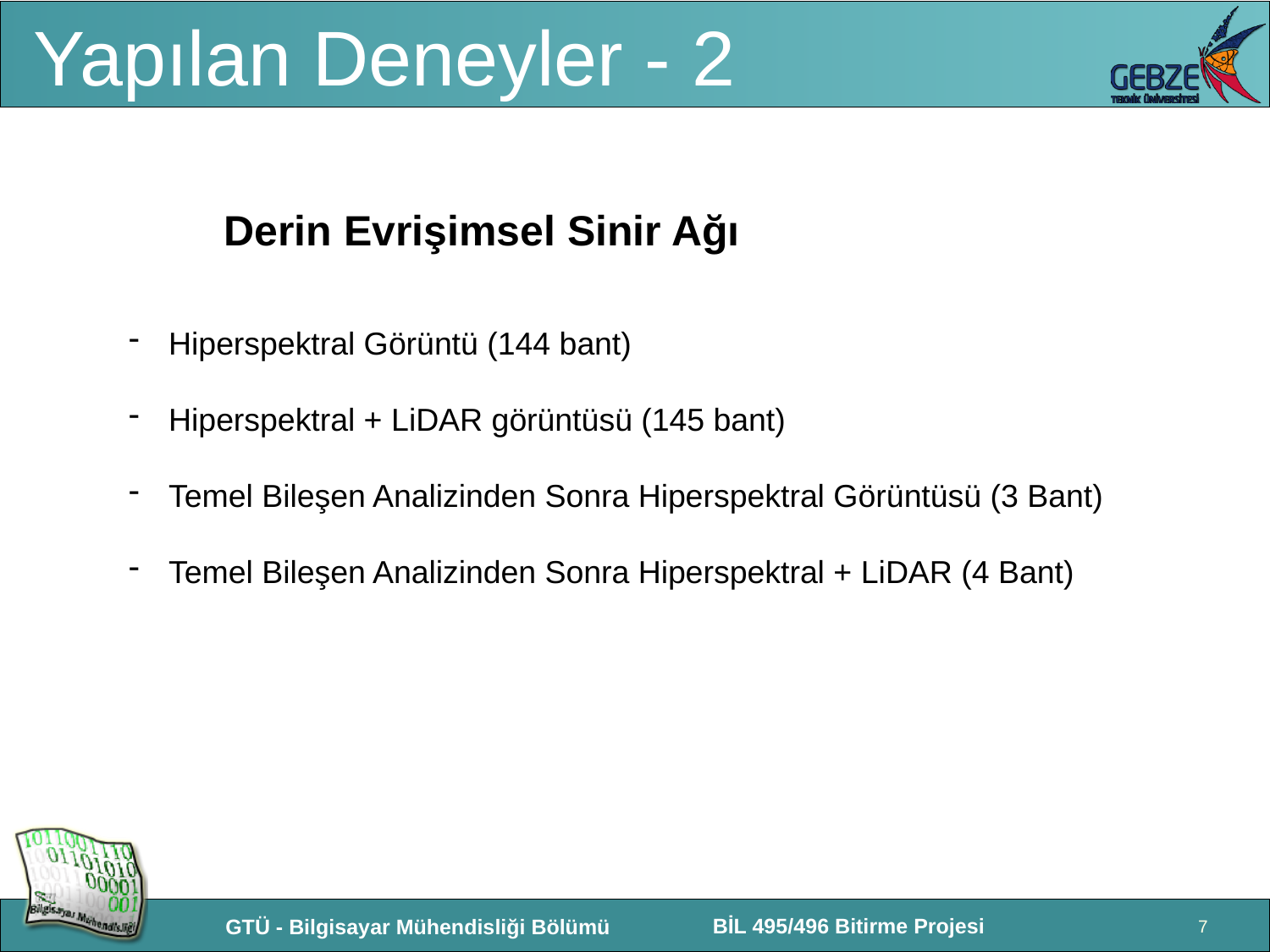

# Yapılan Deneyler - 2

Derin Evrişimsel Sinir Ağı
Hiperspektral Görüntü (144 bant)

Hiperspektral + LiDAR görüntüsü (145 bant)

Temel Bileşen Analizinden Sonra Hiperspektral Görüntüsü (3 Bant)

Temel Bileşen Analizinden Sonra Hiperspektral + LiDAR (4 Bant)
7